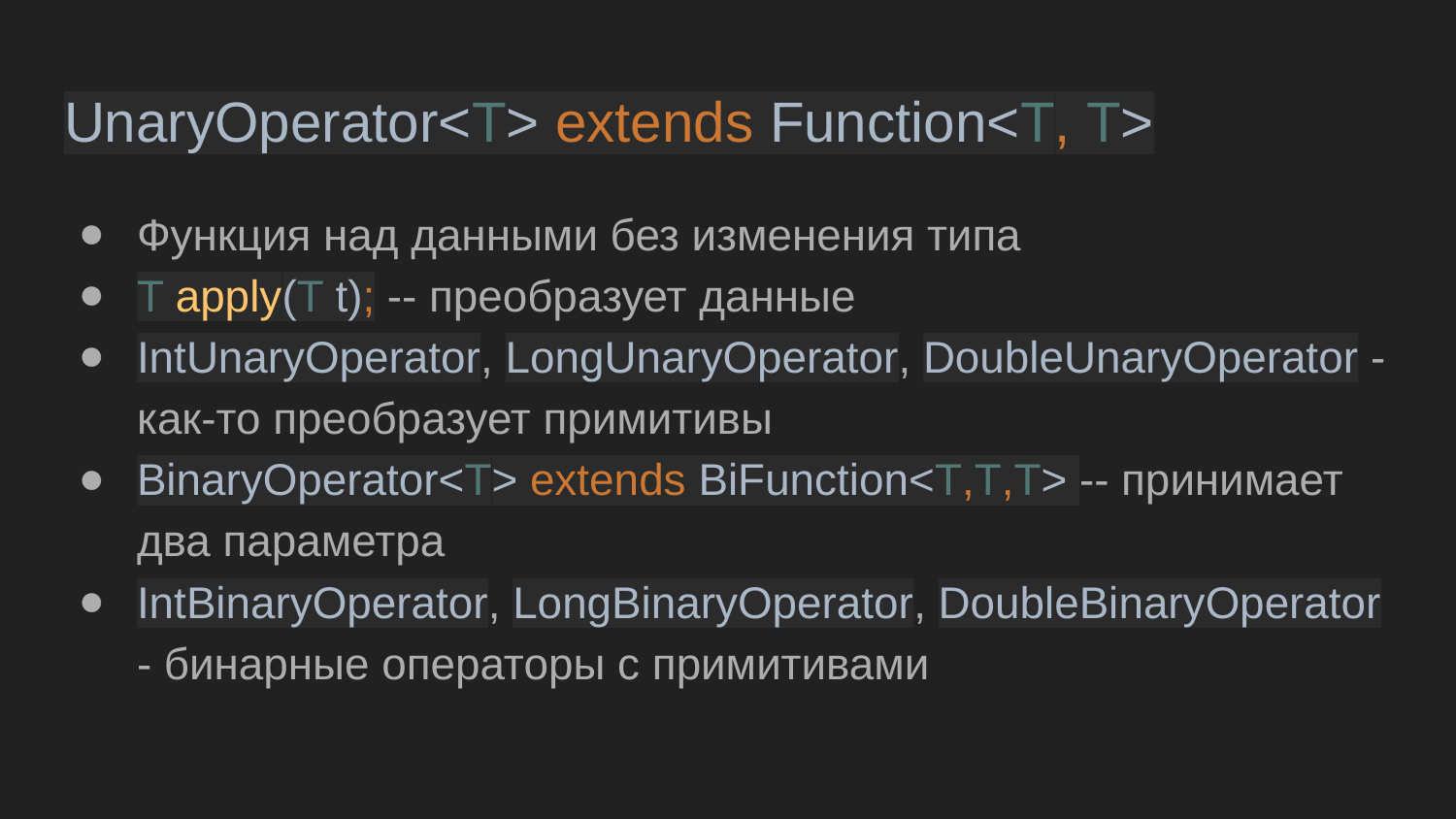

# UnaryOperator<T> extends Function<T, T>
Функция над данными без изменения типа
T apply(T t); -- преобразует данные
IntUnaryOperator, LongUnaryOperator, DoubleUnaryOperator - как-то преобразует примитивы
BinaryOperator<T> extends BiFunction<T,T,T> -- принимает два параметра
IntBinaryOperator, LongBinaryOperator, DoubleBinaryOperator - бинарные операторы с примитивами